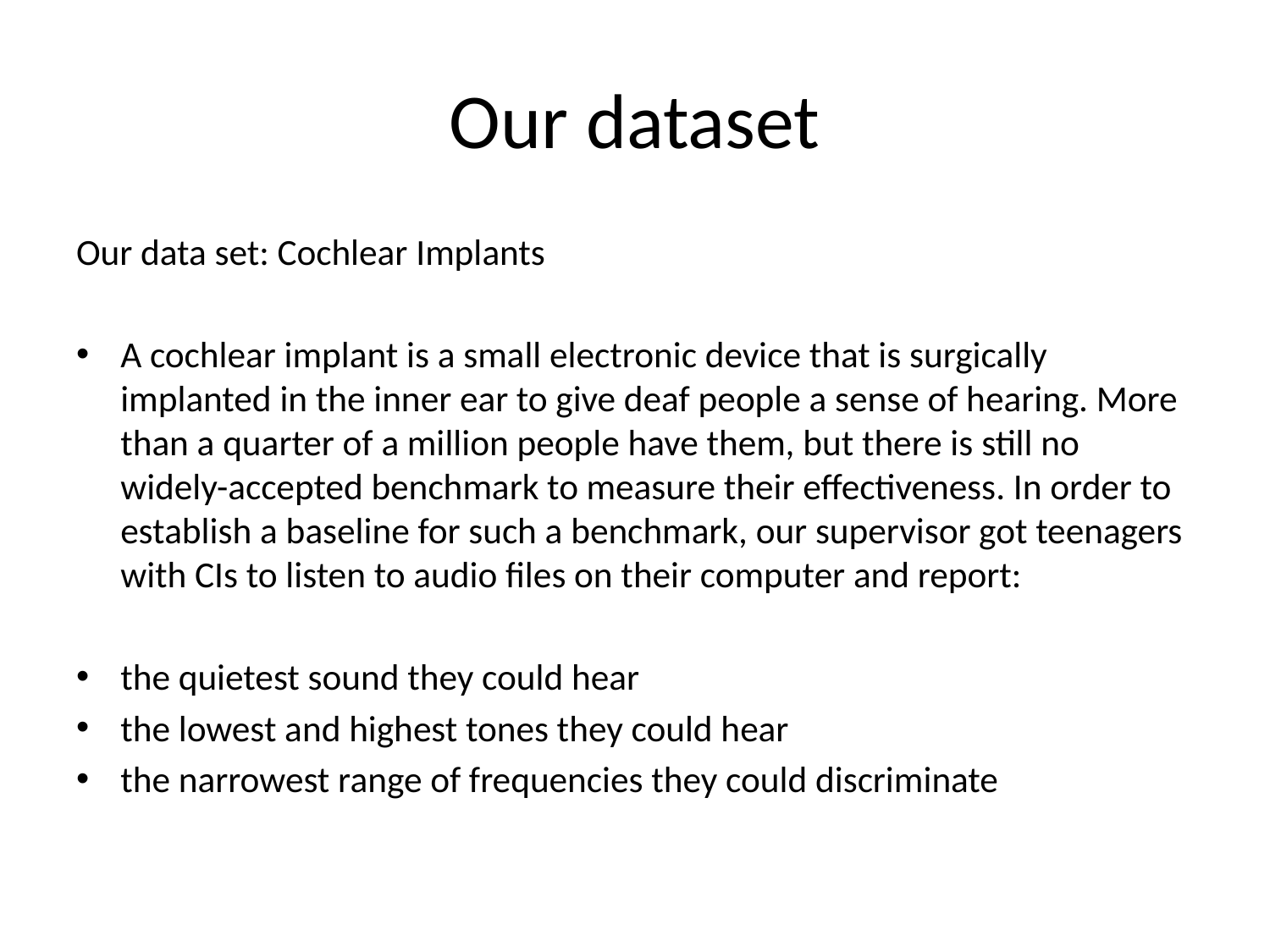

# Our dataset
Our data set: Cochlear Implants

A cochlear implant is a small electronic device that is surgically implanted in the inner ear to give deaf people a sense of hearing. More than a quarter of a million people have them, but there is still no widely-accepted benchmark to measure their effectiveness. In order to establish a baseline for such a benchmark, our supervisor got teenagers with CIs to listen to audio files on their computer and report:

the quietest sound they could hear
the lowest and highest tones they could hear
the narrowest range of frequencies they could discriminate